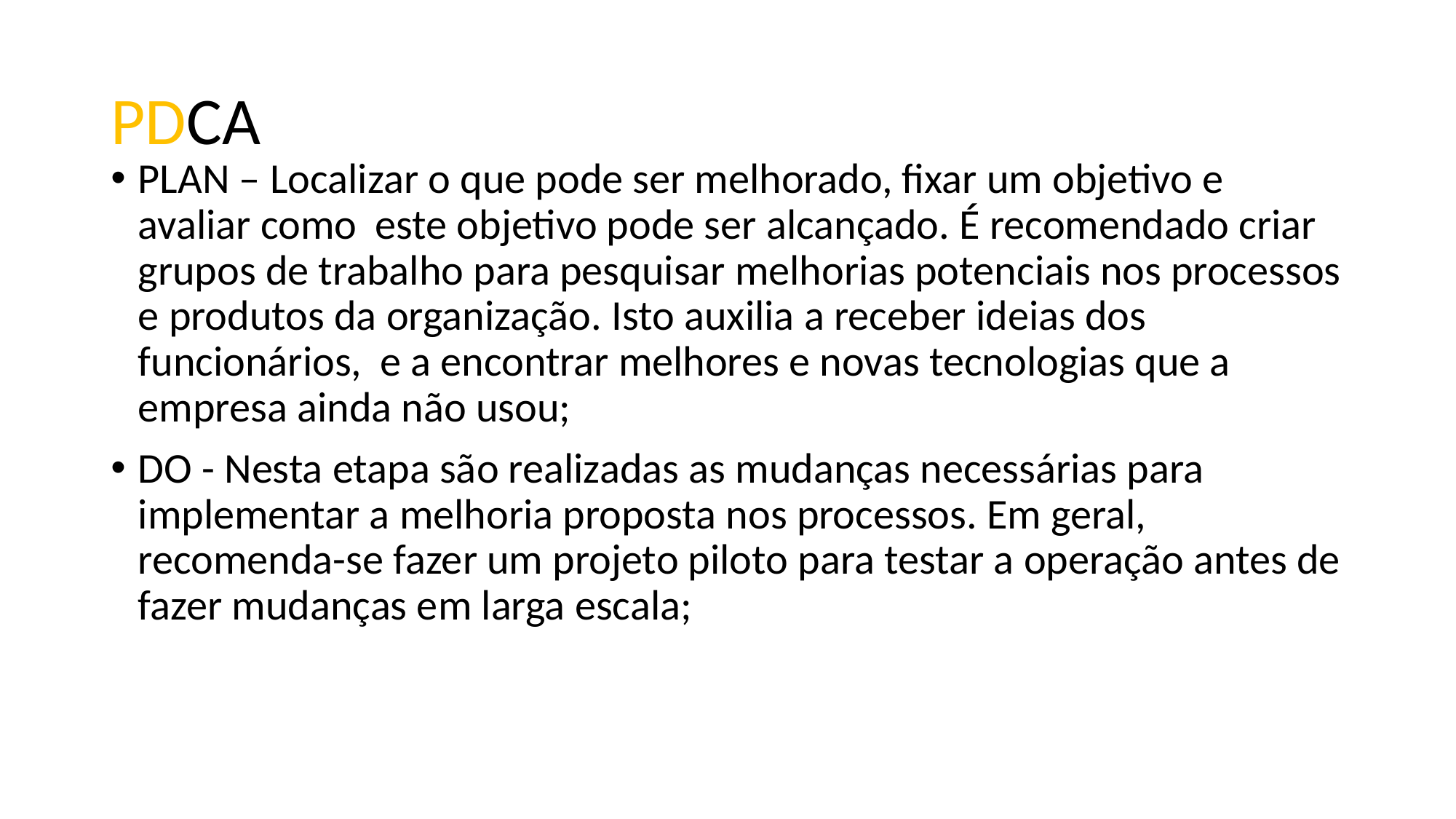

# PDCA
PLAN – Localizar o que pode ser melhorado, fixar um objetivo e avaliar como   este objetivo pode ser alcançado. É recomendado criar grupos de trabalho para pesquisar melhorias potenciais nos processos e produtos da organização. Isto auxilia a receber ideias dos funcionários,   e a encontrar melhores e novas tecnologias que a empresa ainda não usou;
DO - Nesta etapa são realizadas as mudanças necessárias para implementar a melhoria proposta nos processos. Em geral, recomenda-se fazer um projeto piloto para testar a operação antes de fazer mudanças em larga escala;